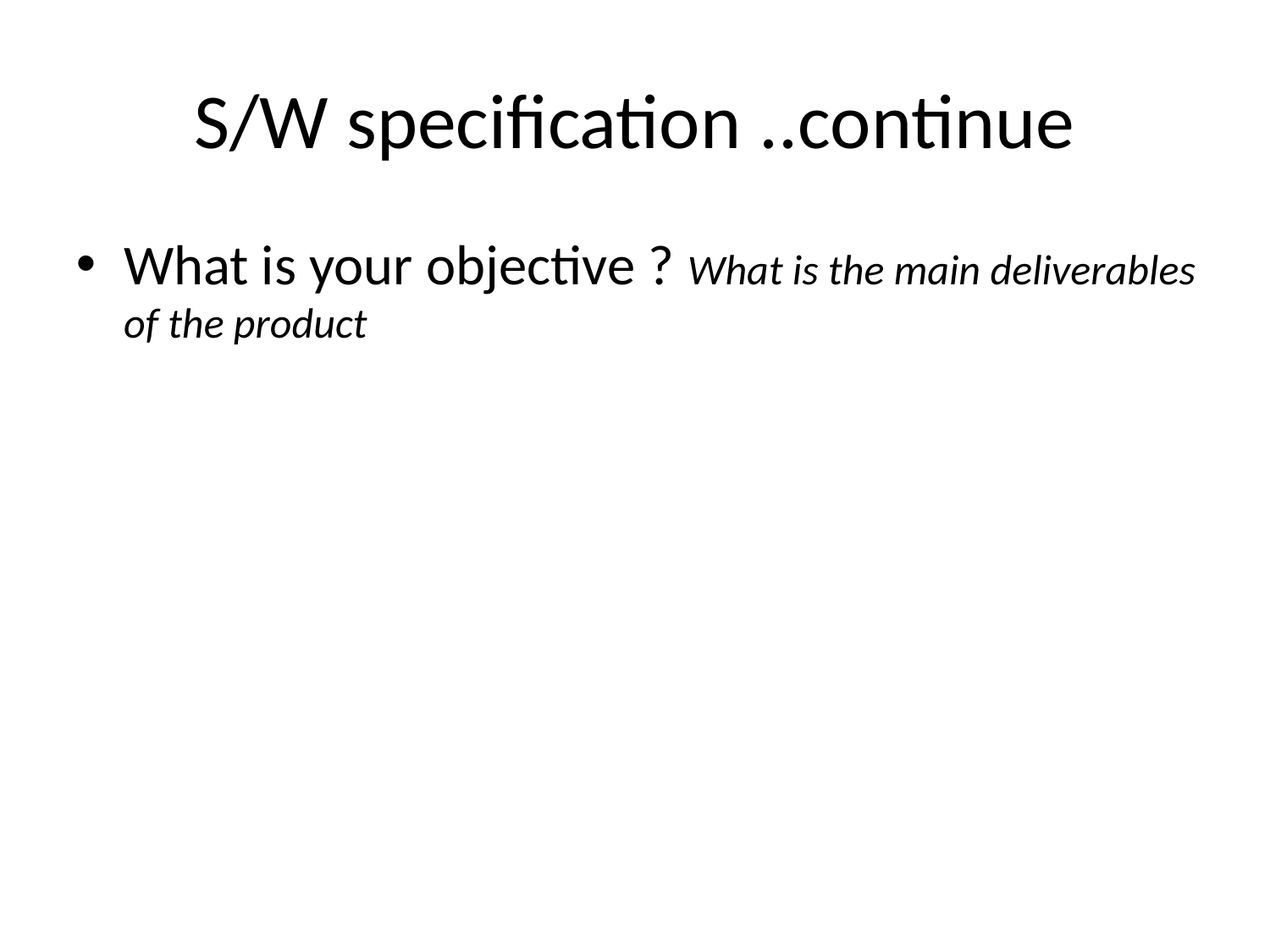

S/W specification ..continue
What is your objective ? What is the main deliverables of the product